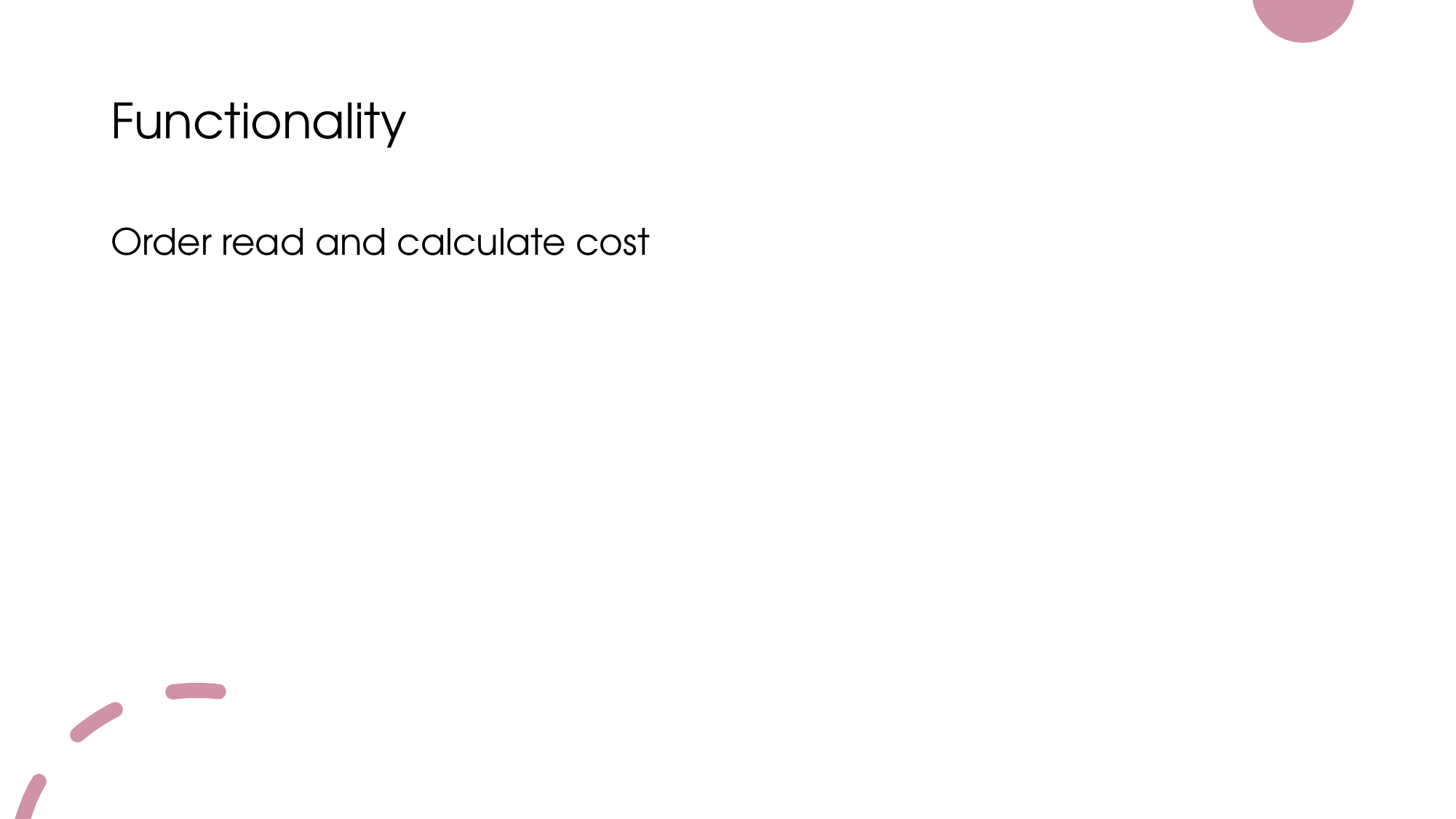

# Functionality
Order read and calculate cost